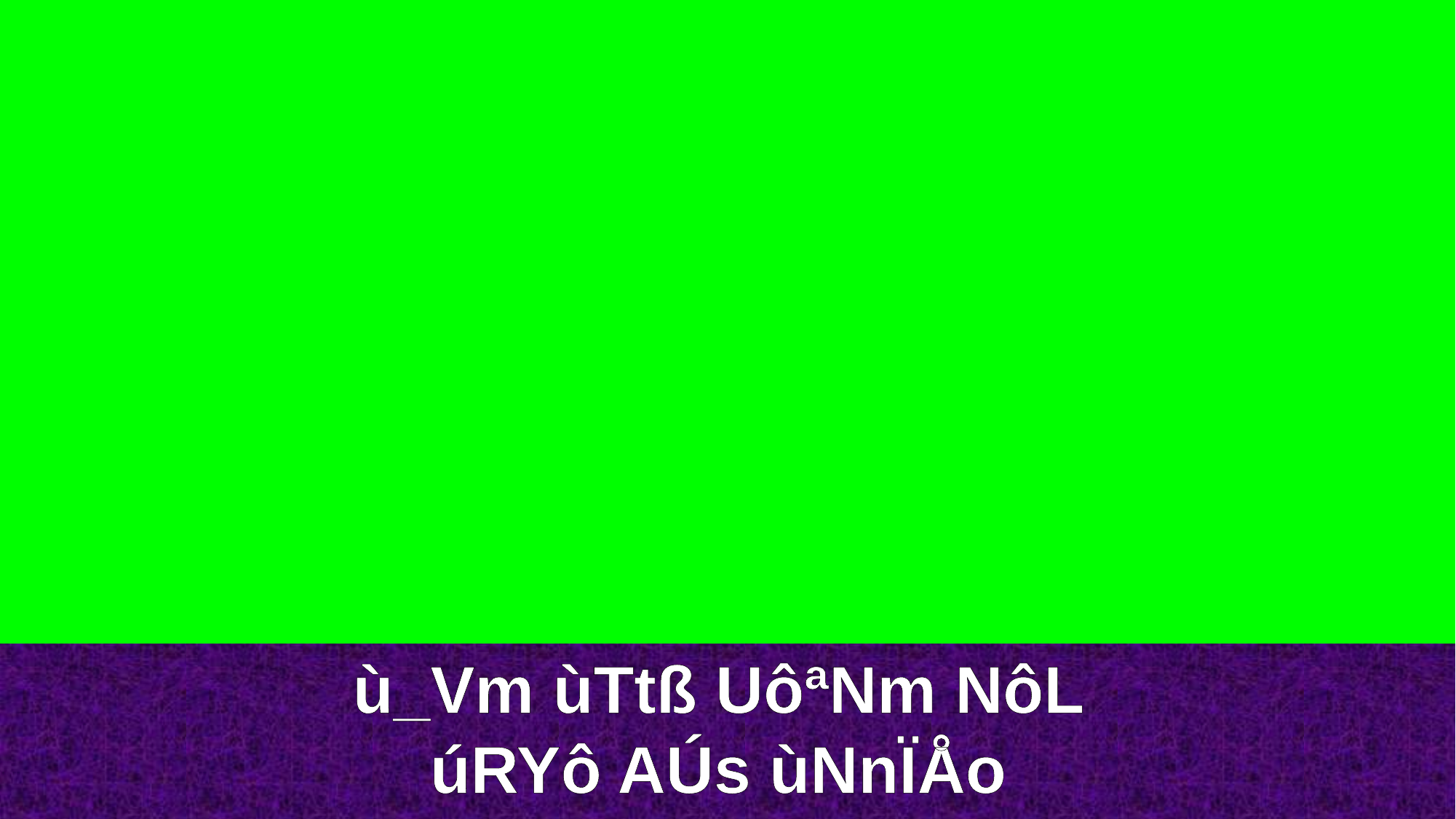

ù_Vm ùTtß UôªNm NôL
úRYô AÚs ùNnÏÅo